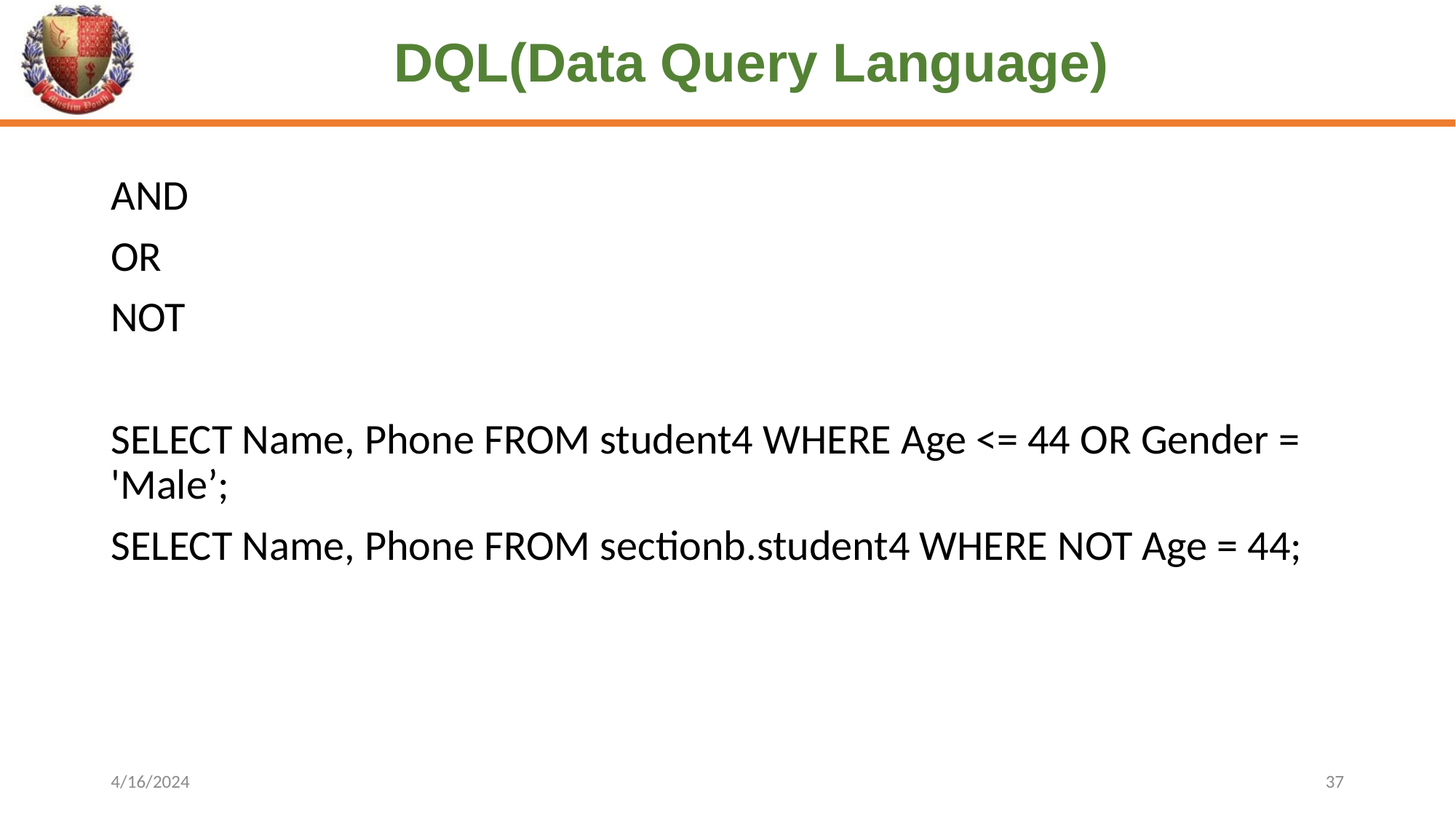

# DQL(Data Query Language)
AND
OR
NOT

SELECT Name, Phone FROM student4 WHERE Age <= 44 OR Gender = 'Male’;
SELECT Name, Phone FROM sectionb.student4 WHERE NOT Age = 44;
4/16/2024
37